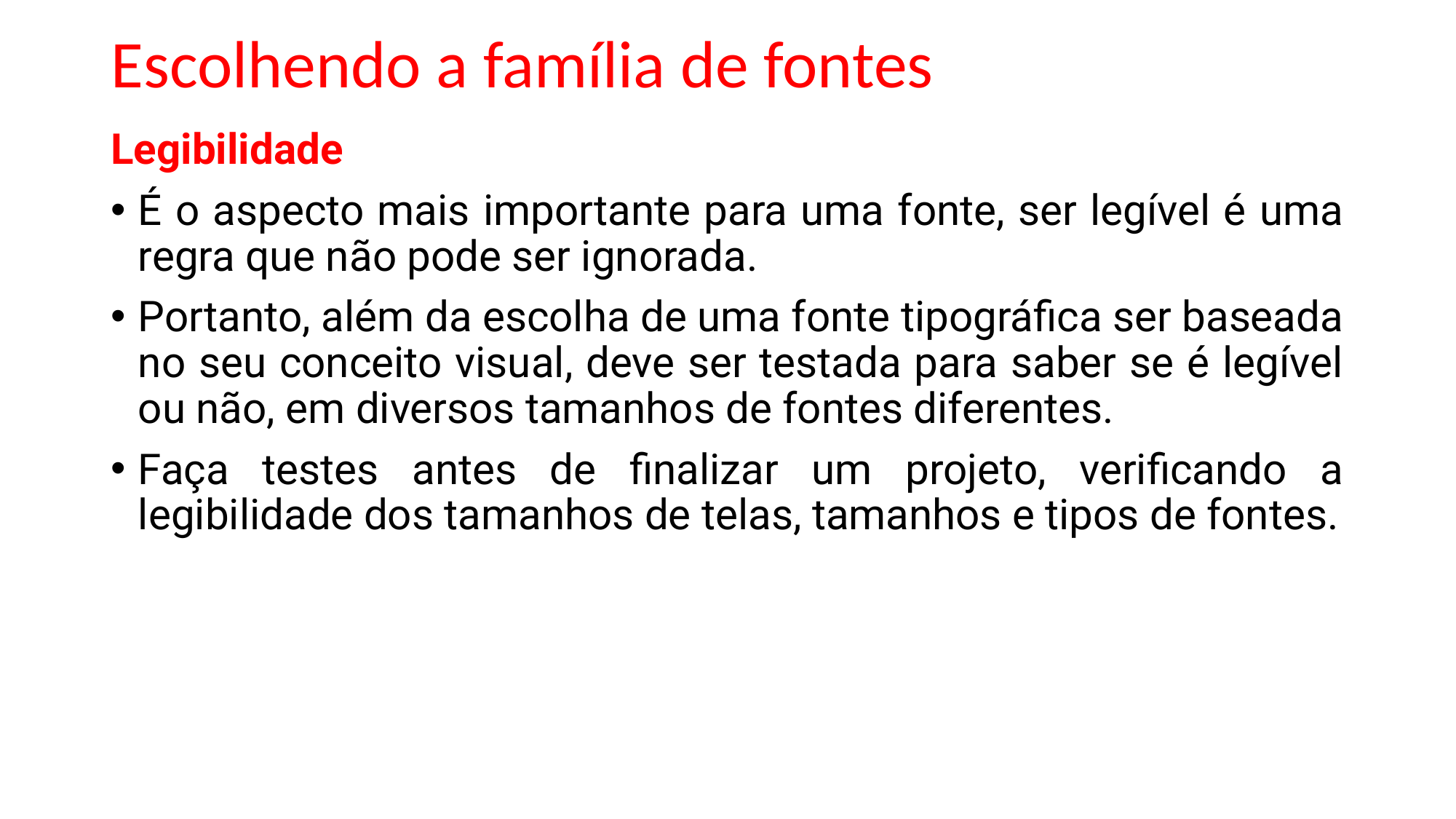

# Escolhendo a família de fontes
Legibilidade
É o aspecto mais importante para uma fonte, ser legível é uma regra que não pode ser ignorada.
Portanto, além da escolha de uma fonte tipográfica ser baseada no seu conceito visual, deve ser testada para saber se é legível ou não, em diversos tamanhos de fontes diferentes.
Faça testes antes de finalizar um projeto, verificando a legibilidade dos tamanhos de telas, tamanhos e tipos de fontes.